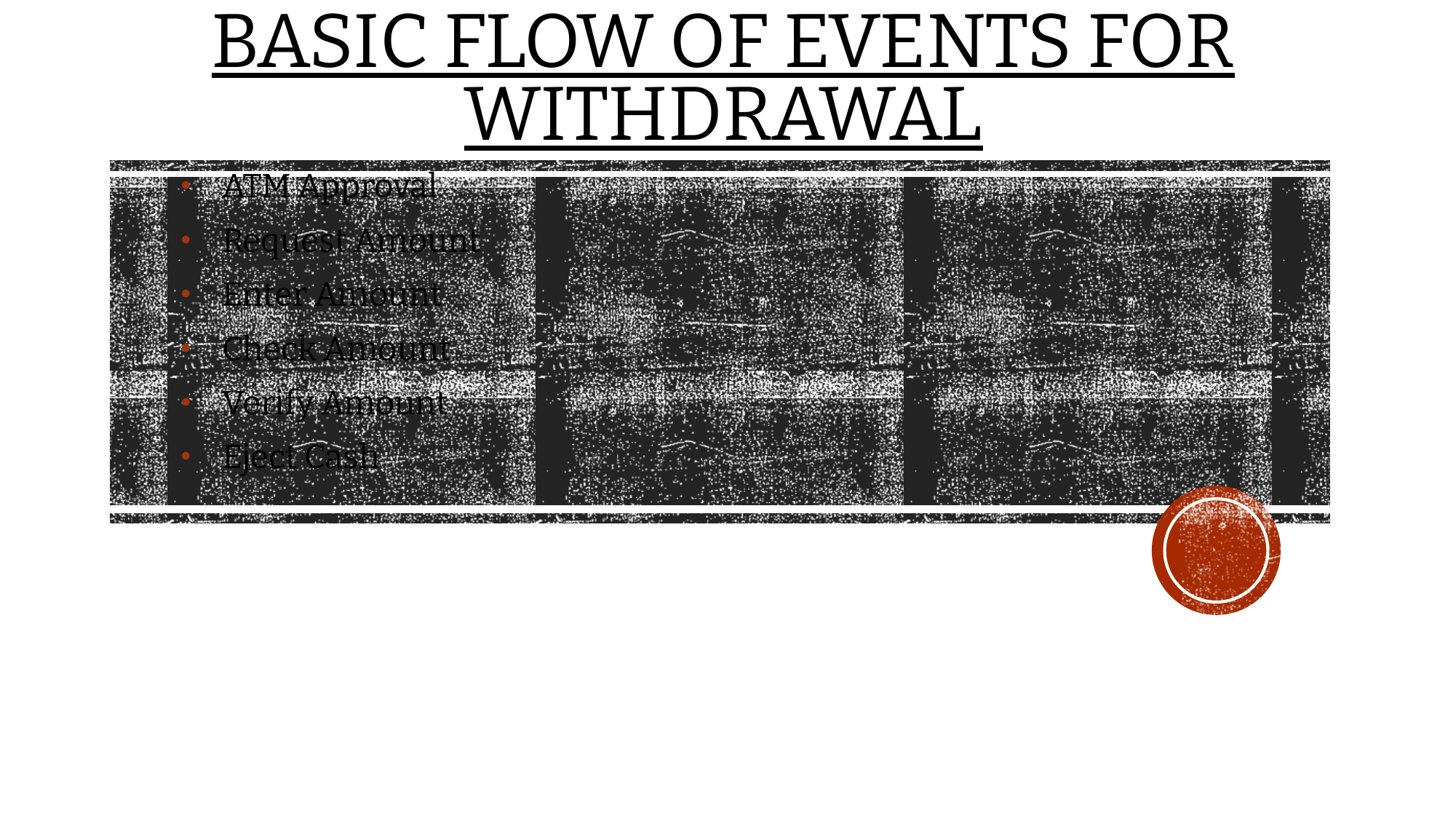

# Basic Flow of Events for Withdrawal
ATM Approval
Request Amount
Enter Amount
Check Amount
Verify Amount
Eject Cash